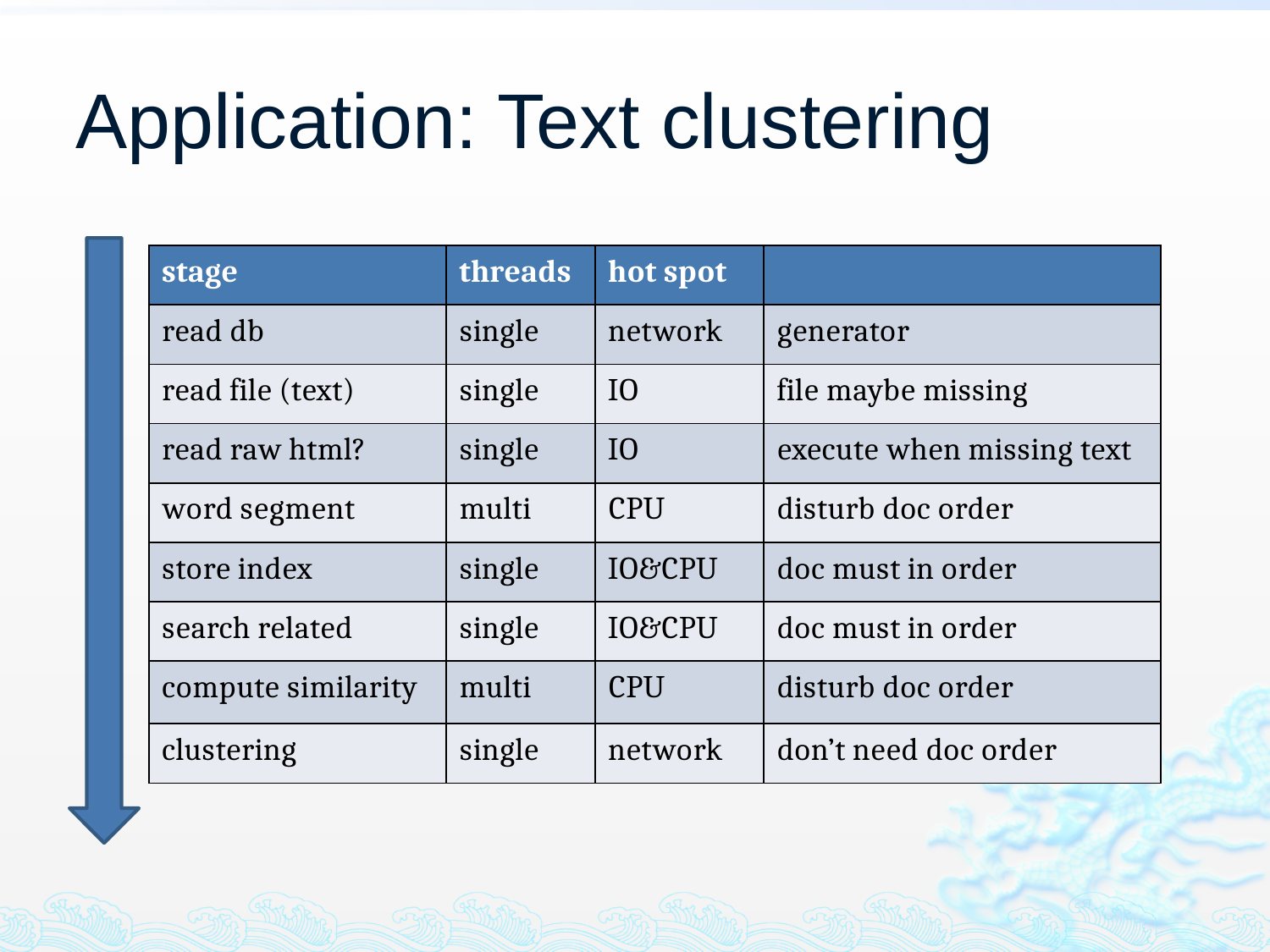

# Application: Text clustering

| stage | threads | hot spot |  |
| --- | --- | --- | --- |
| read db | single | network | generator |
| read file (text) | single | IO | file maybe missing |
| read raw html? | single | IO | execute when missing text |
| word segment | multi | CPU | disturb doc order |
| store index | single | IO&CPU | doc must in order |
| search related | single | IO&CPU | doc must in order |
| compute similarity | multi | CPU | disturb doc order |
| clustering | single | network | don’t need doc order |